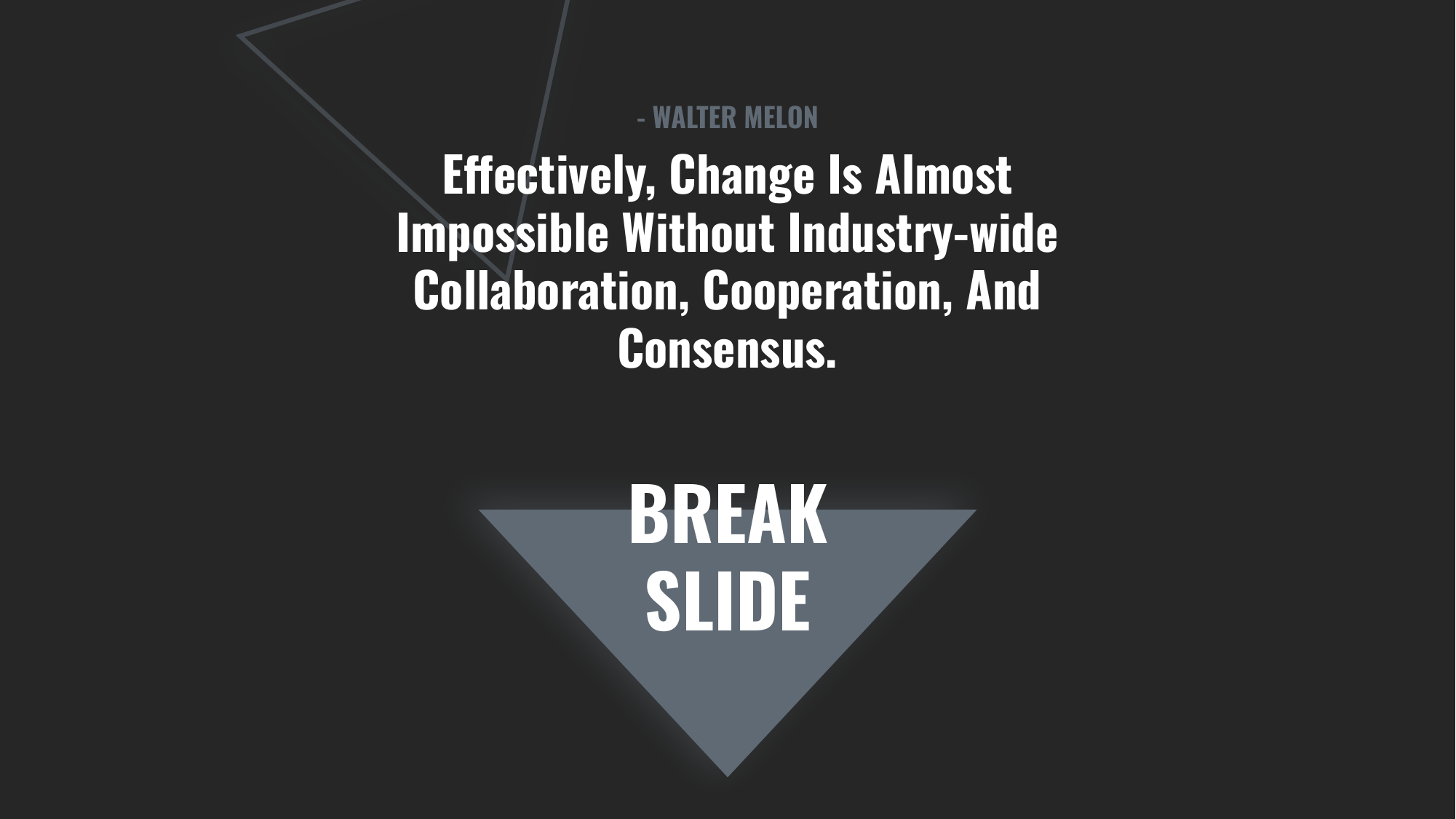

- WALTER MELON
Effectively, Change Is Almost Impossible Without Industry-wide Collaboration, Cooperation, And Consensus.
BREAK
SLIDE